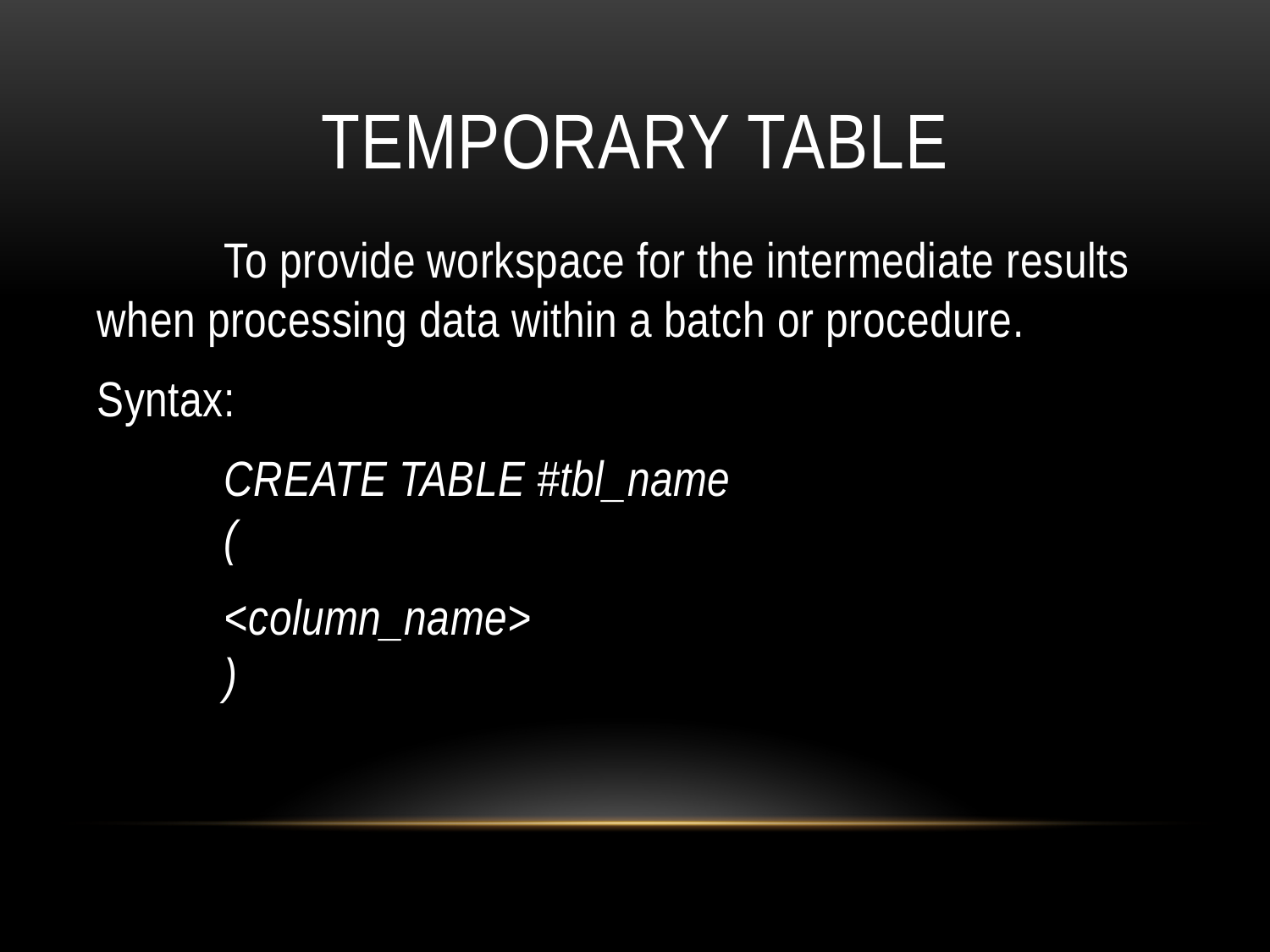

# TEMPORARY TABLE
	To provide workspace for the intermediate results when processing data within a batch or procedure.
Syntax:
	CREATE TABLE #tbl_name  
   	(
	<column_name> 
  	)